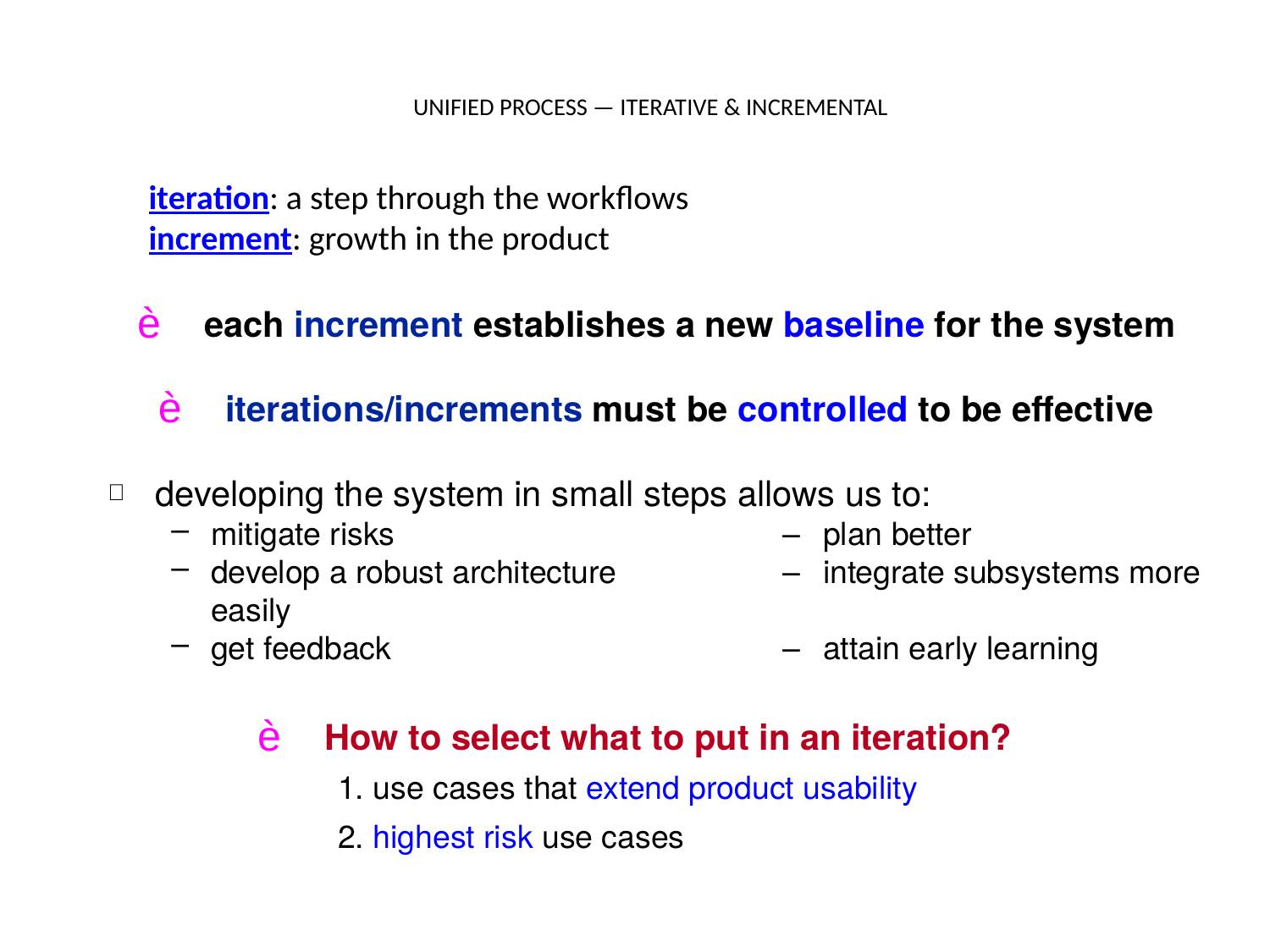

# UNIFIED PROCESS — ITERATIVE & INCREMENTAL
	iteration: a step through the workflows
increment: growth in the product
  each increment establishes a new baseline for the system
  iterations/increments must be controlled to be effective
developing the system in small steps allows us to:
mitigate risks	–	plan better
develop a robust architecture	–	integrate subsystems more easily
get feedback	–	attain early learning
  How to select what to put in an iteration?
		1. use cases that extend product usability
		2. highest risk use cases